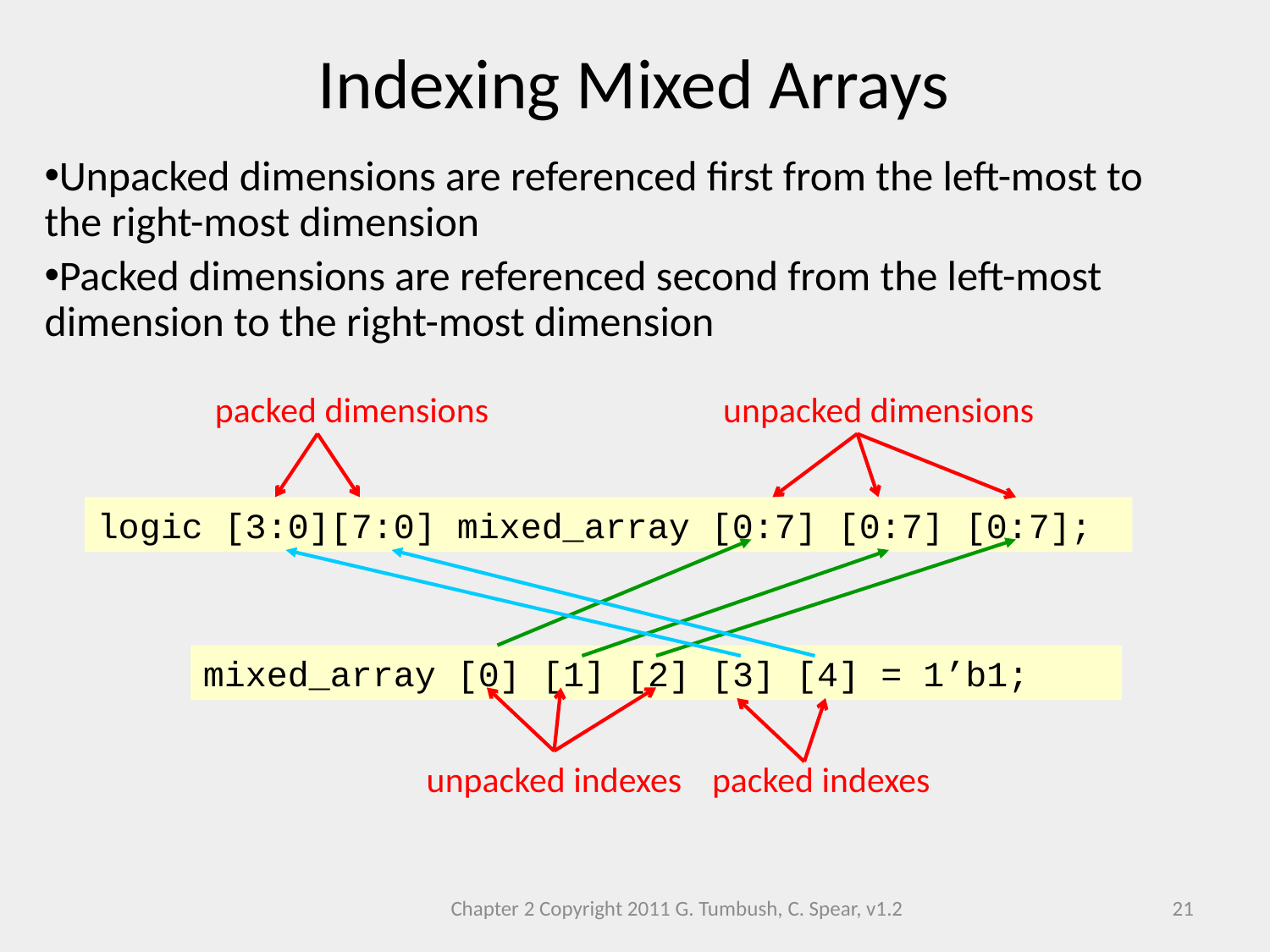

Indexing Mixed Arrays
Unpacked dimensions are referenced first from the left-most to the right-most dimension
Packed dimensions are referenced second from the left-most dimension to the right-most dimension

packed dimensions
unpacked dimensions
logic [3:0][7:0] mixed_array [0:7] [0:7] [0:7];

mixed_array [0] [1] [2] [3] [4] = 1’b1;
unpacked indexes
packed indexes
Chapter 2 Copyright 2011 G. Tumbush, C. Spear, v1.2
21